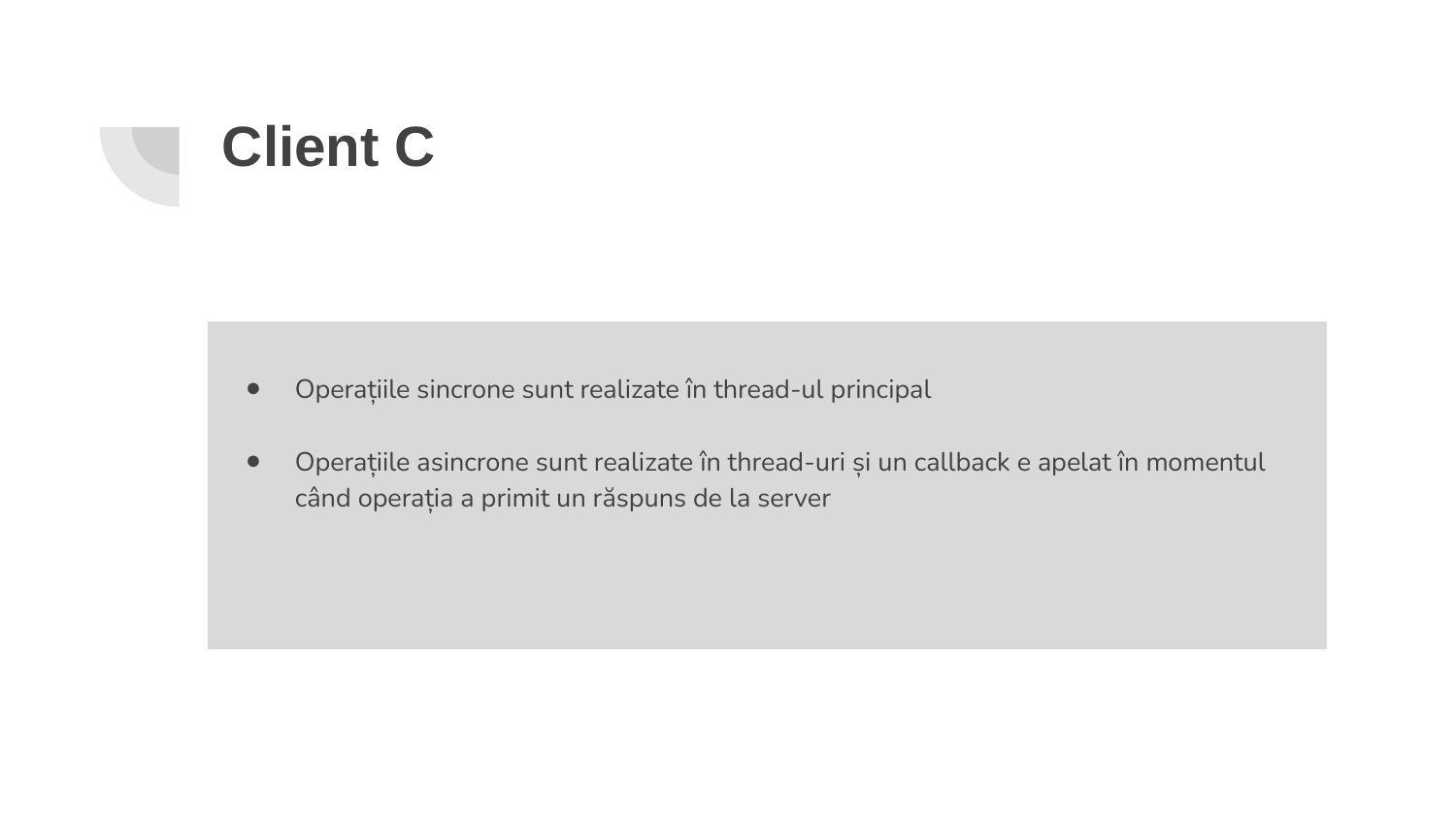

# Client C

Operațiile sincrone sunt realizate în thread-ul principal

Operațiile asincrone sunt realizate în thread-uri și un callback e apelat în momentul când operația a primit un răspuns de la server